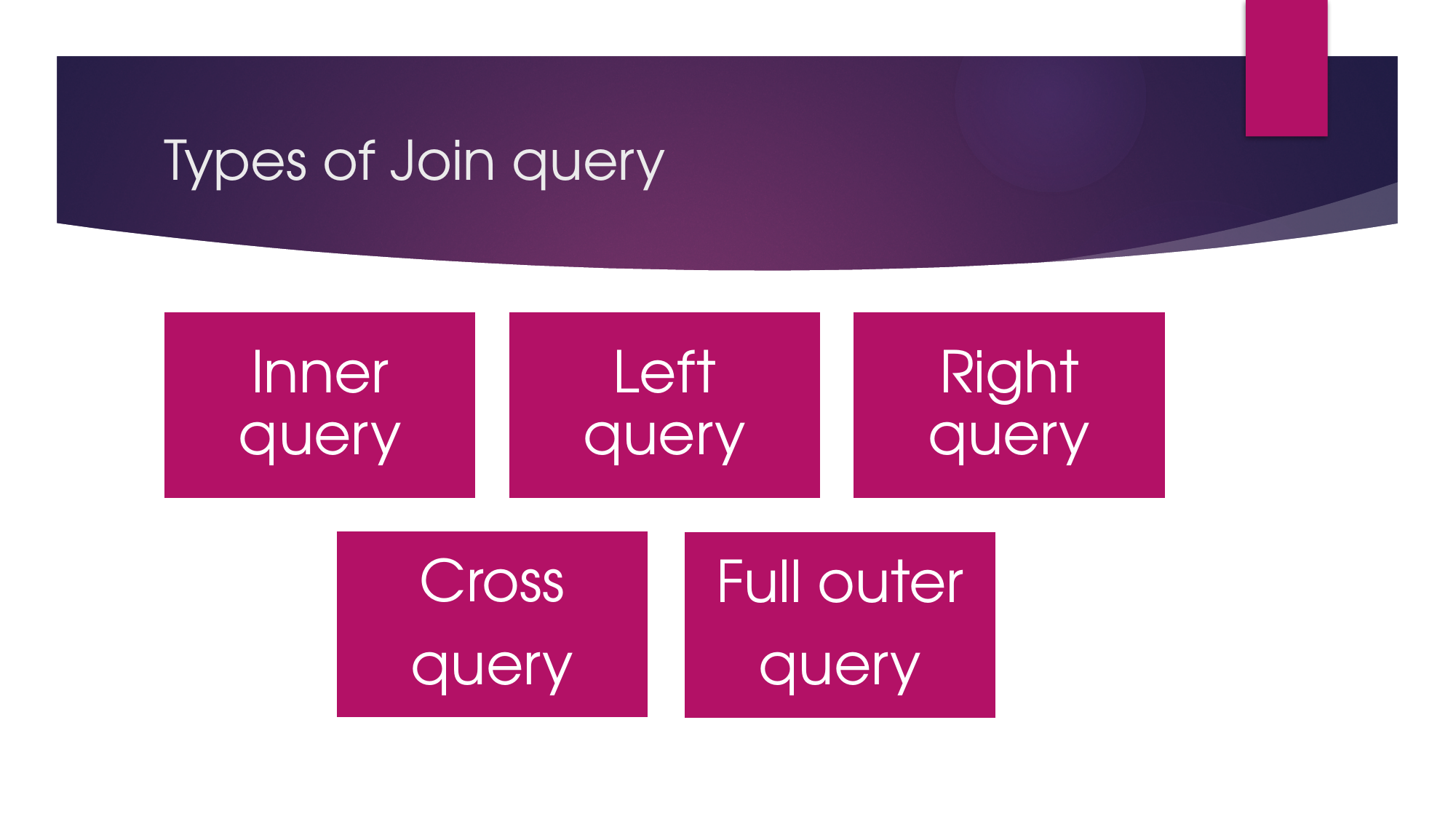

# Types of Join query
Inner query
Left query
Right query
Cross
query
Full outer
query